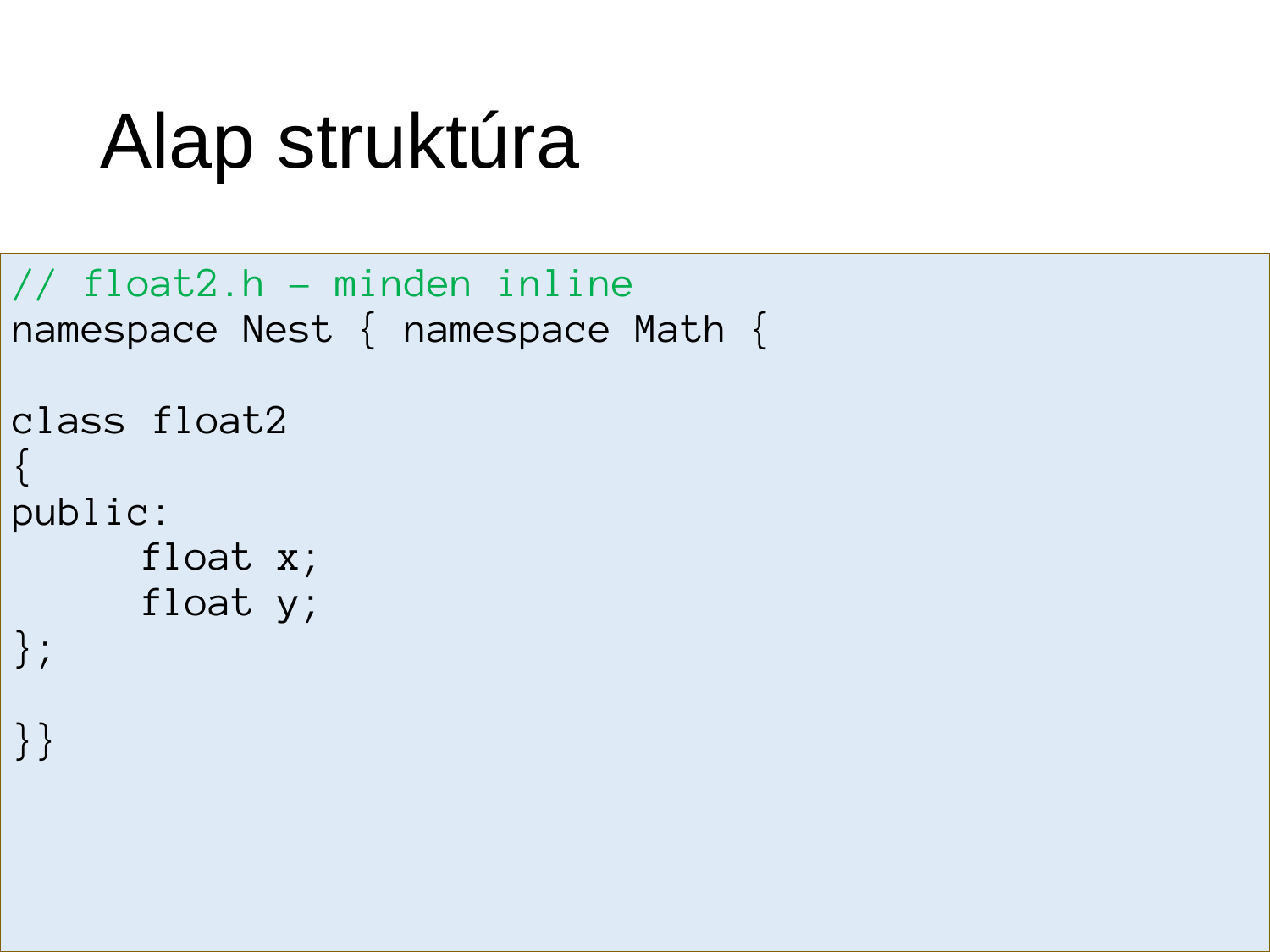

# Alap struktúra
// float2.h – minden inline
namespace Nest { namespace Math {

class float2
{
public:
	float x;
	float y;
};

}}